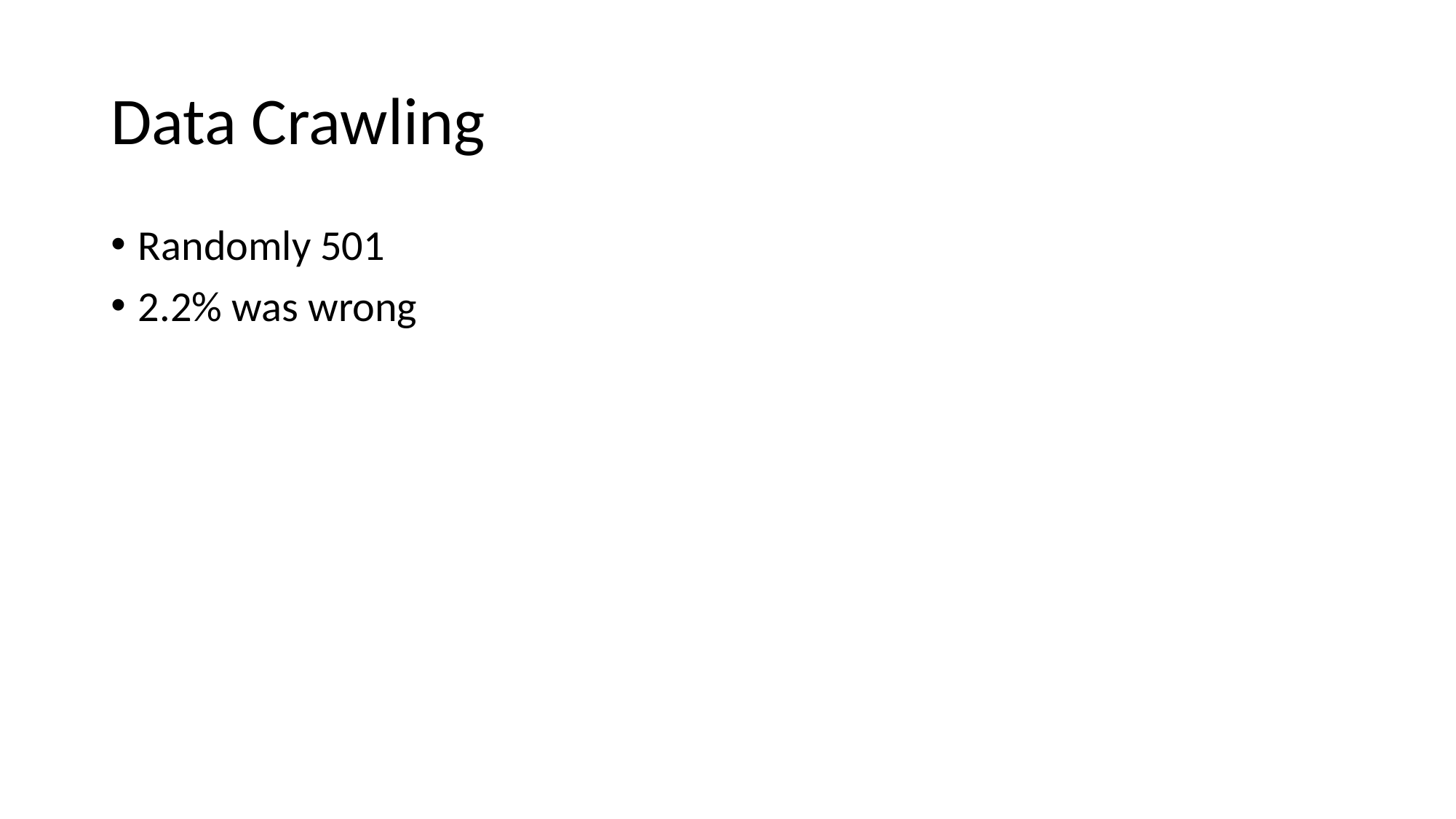

# Data Crawling
Randomly 501
2.2% was wrong